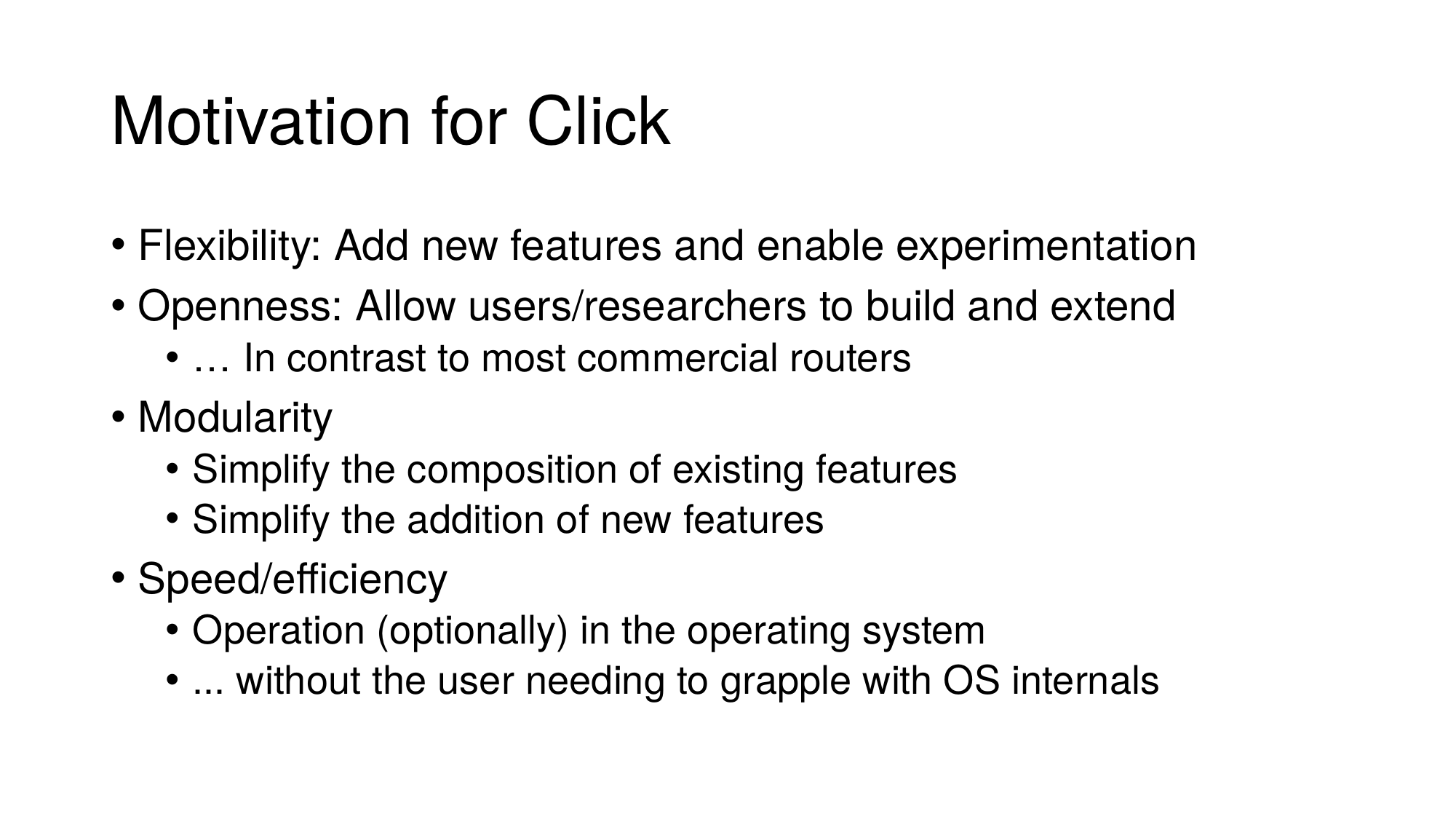

# Motivation for Click
Flexibility: Add new features and enable experimentation
Openness: Allow users/researchers to build and extend
… In contrast to most commercial routers
Modularity
Simplify the composition of existing features
Simplify the addition of new features
Speed/efficiency
Operation (optionally) in the operating system
... without the user needing to grapple with OS internals